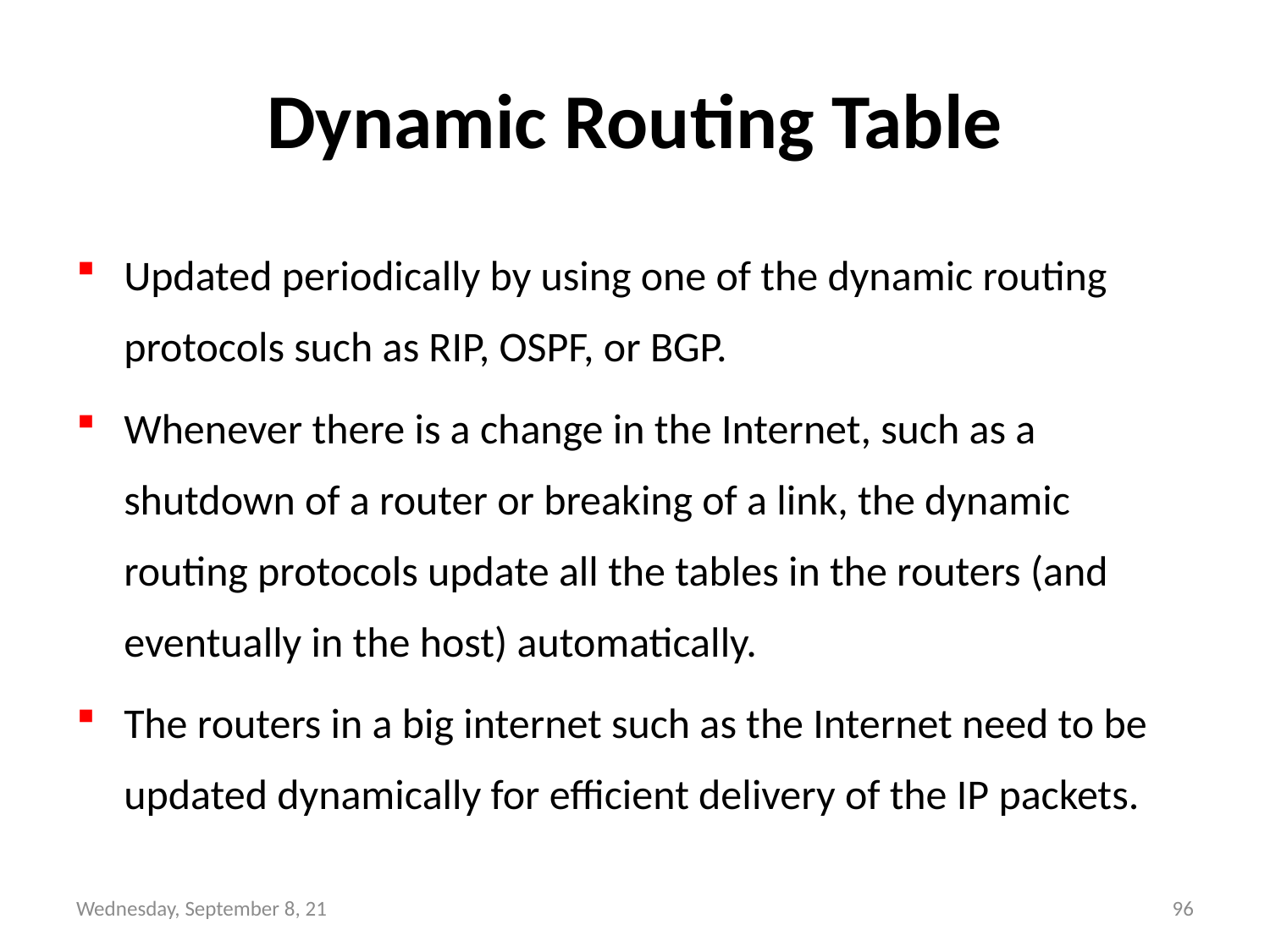

# Dynamic Routing Table
Updated periodically by using one of the dynamic routing protocols such as RIP, OSPF, or BGP.
Whenever there is a change in the Internet, such as a shutdown of a router or breaking of a link, the dynamic routing protocols update all the tables in the routers (and eventually in the host) automatically.
The routers in a big internet such as the Internet need to be updated dynamically for efficient delivery of the IP packets.
Wednesday, September 8, 21
96